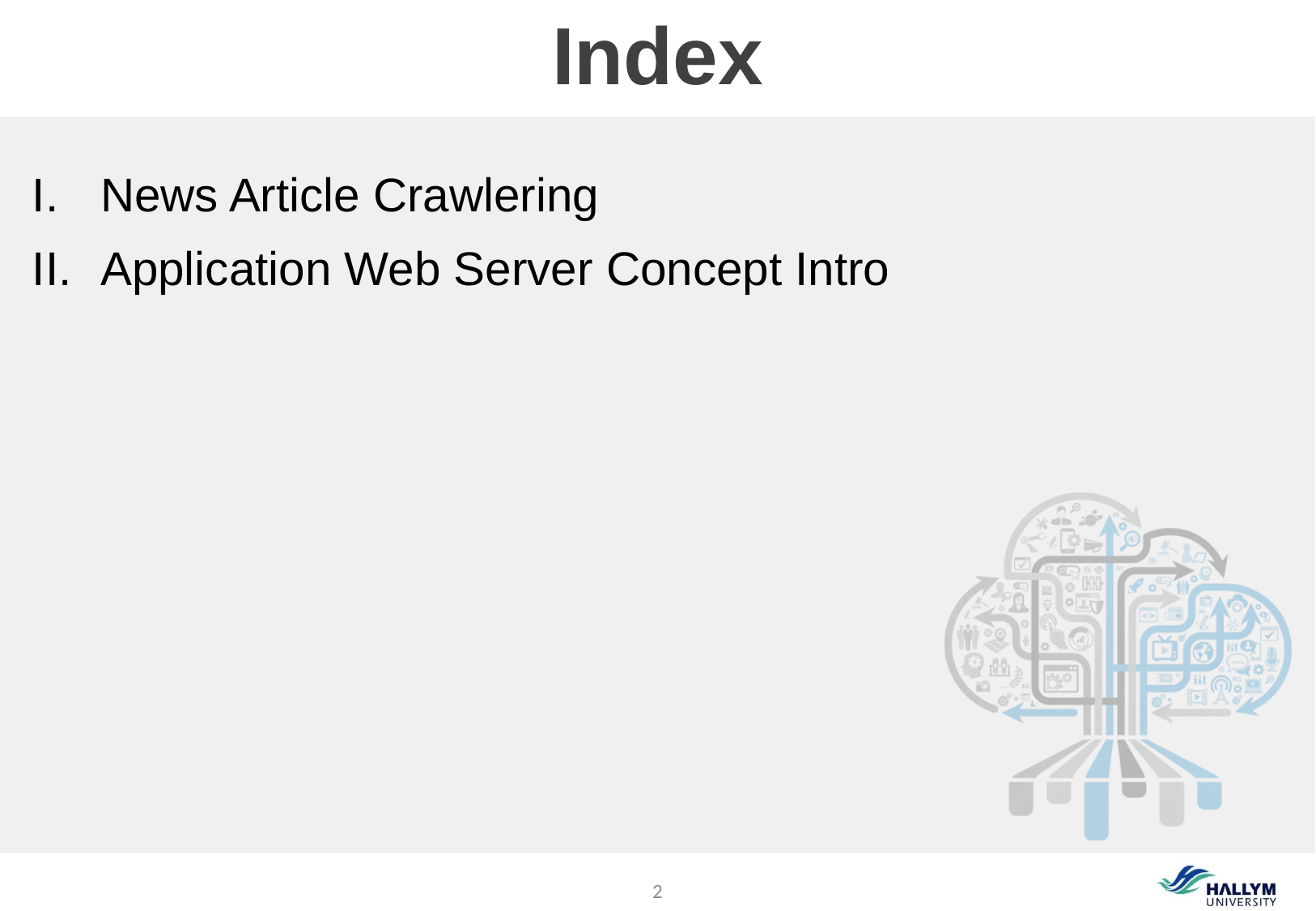

# Index
News Article Crawlering
Application Web Server Concept Intro
2